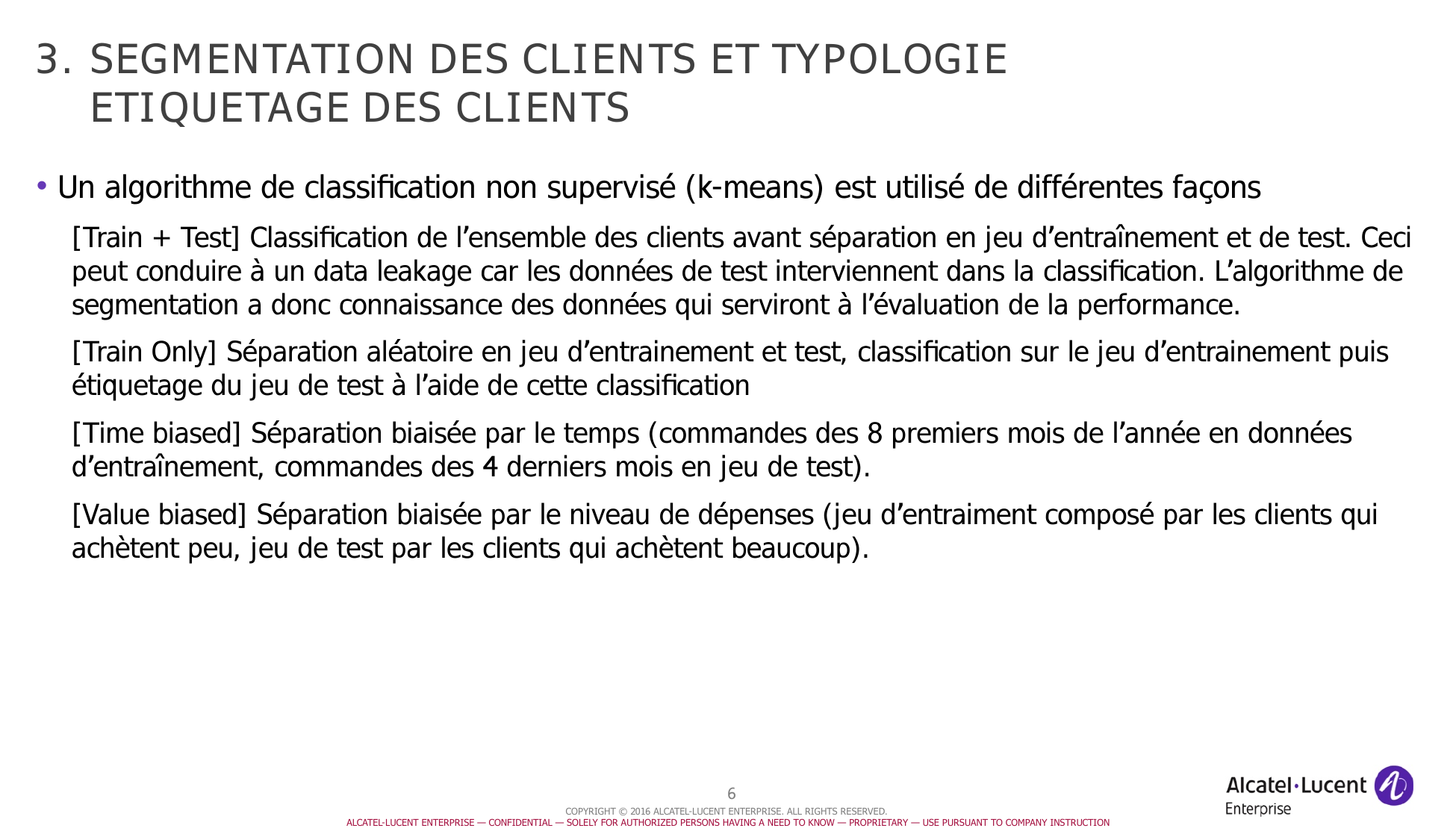

# 3.	SEGMENTATION DES CLIENTS ET typologie Etiquetage des clients
Un algorithme de classification non supervisé (k-means) est utilisé de différentes façons
[Train + Test] Classification de l’ensemble des clients avant séparation en jeu d’entraînement et de test. Ceci peut conduire à un data leakage car les données de test interviennent dans la classification. L’algorithme de segmentation a donc connaissance des données qui serviront à l’évaluation de la performance.
[Train Only] Séparation aléatoire en jeu d’entrainement et test, classification sur le jeu d’entrainement puis étiquetage du jeu de test à l’aide de cette classification
[Time biased] Séparation biaisée par le temps (commandes des 8 premiers mois de l’année en données d’entraînement, commandes des 4 derniers mois en jeu de test).
[Value biased] Séparation biaisée par le niveau de dépenses (jeu d’entraiment composé par les clients qui achètent peu, jeu de test par les clients qui achètent beaucoup).